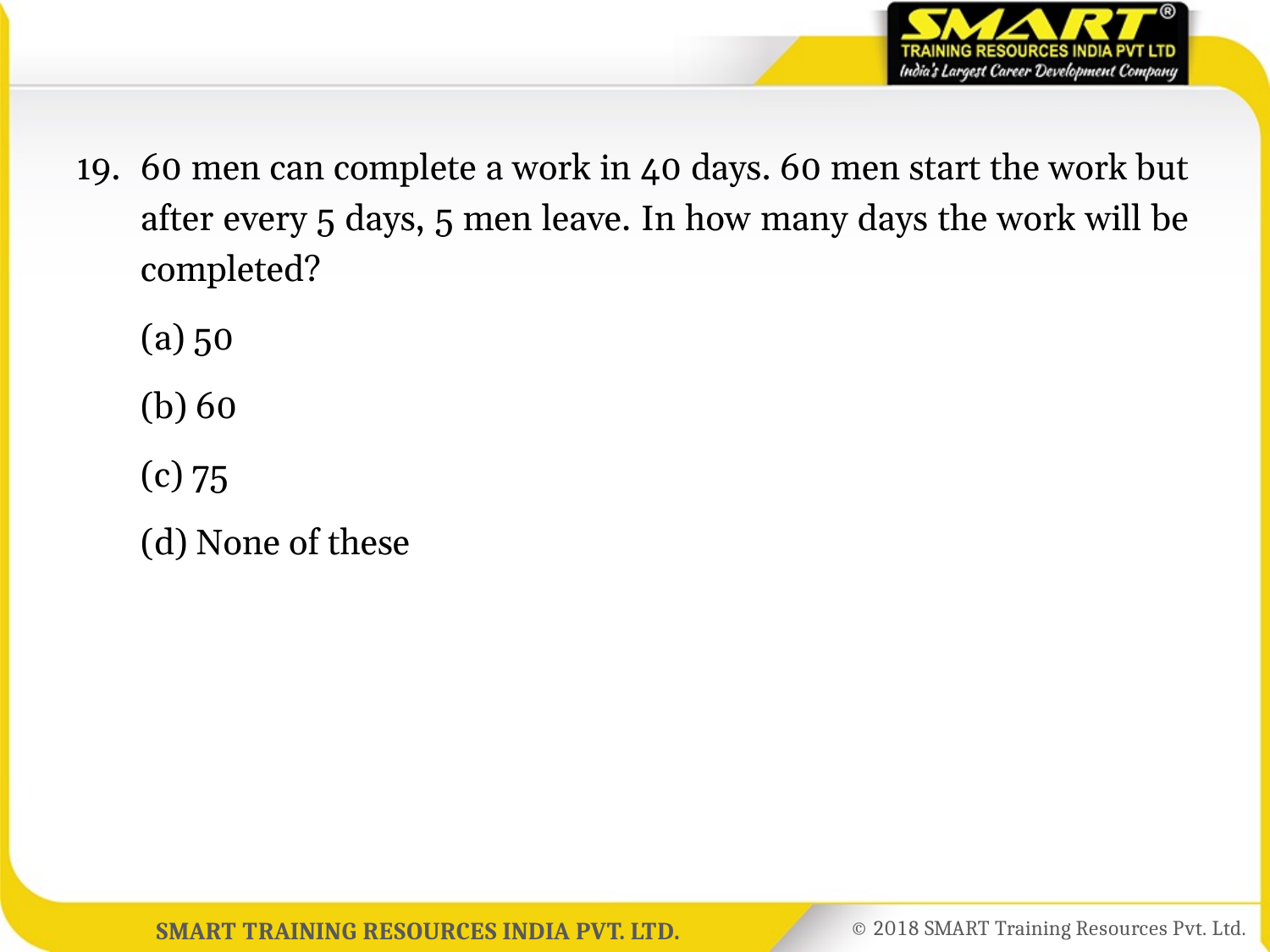

19.	60 men can complete a work in 40 days. 60 men start the work but after every 5 days, 5 men leave. In how many days the work will be completed?
	(a) 50
	(b) 60
	(c) 75
	(d) None of these